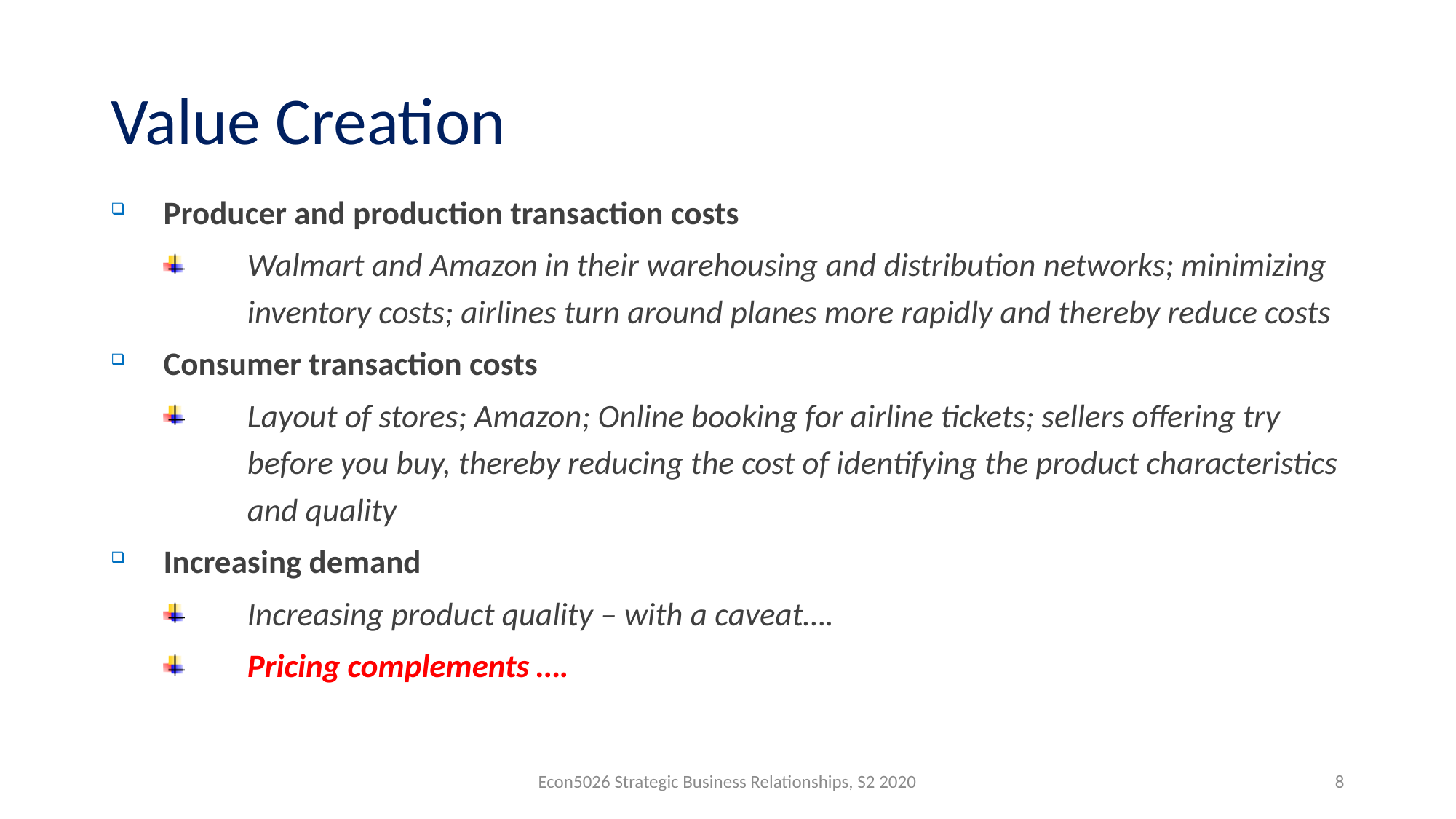

# Value Creation
Producer and production transaction costs
Walmart and Amazon in their warehousing and distribution networks; minimizing inventory costs; airlines turn around planes more rapidly and thereby reduce costs
Consumer transaction costs
Layout of stores; Amazon; Online booking for airline tickets; sellers offering try before you buy, thereby reducing the cost of identifying the product characteristics and quality
Increasing demand
Increasing product quality – with a caveat….
Pricing complements ….

Econ5026 Strategic Business Relationships, S2 2020
8